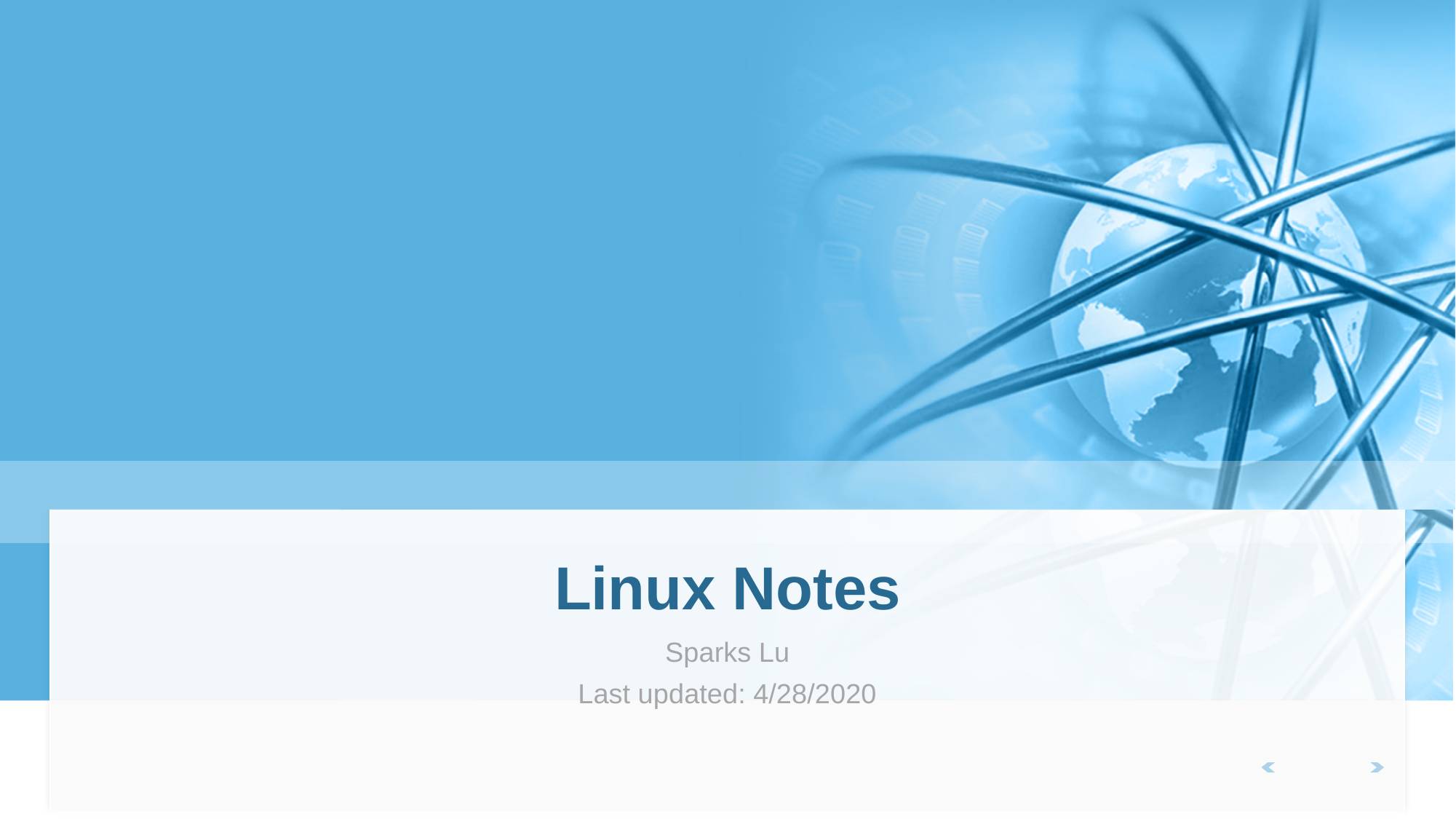

# Linux Notes
Sparks Lu
Last updated: 4/28/2020